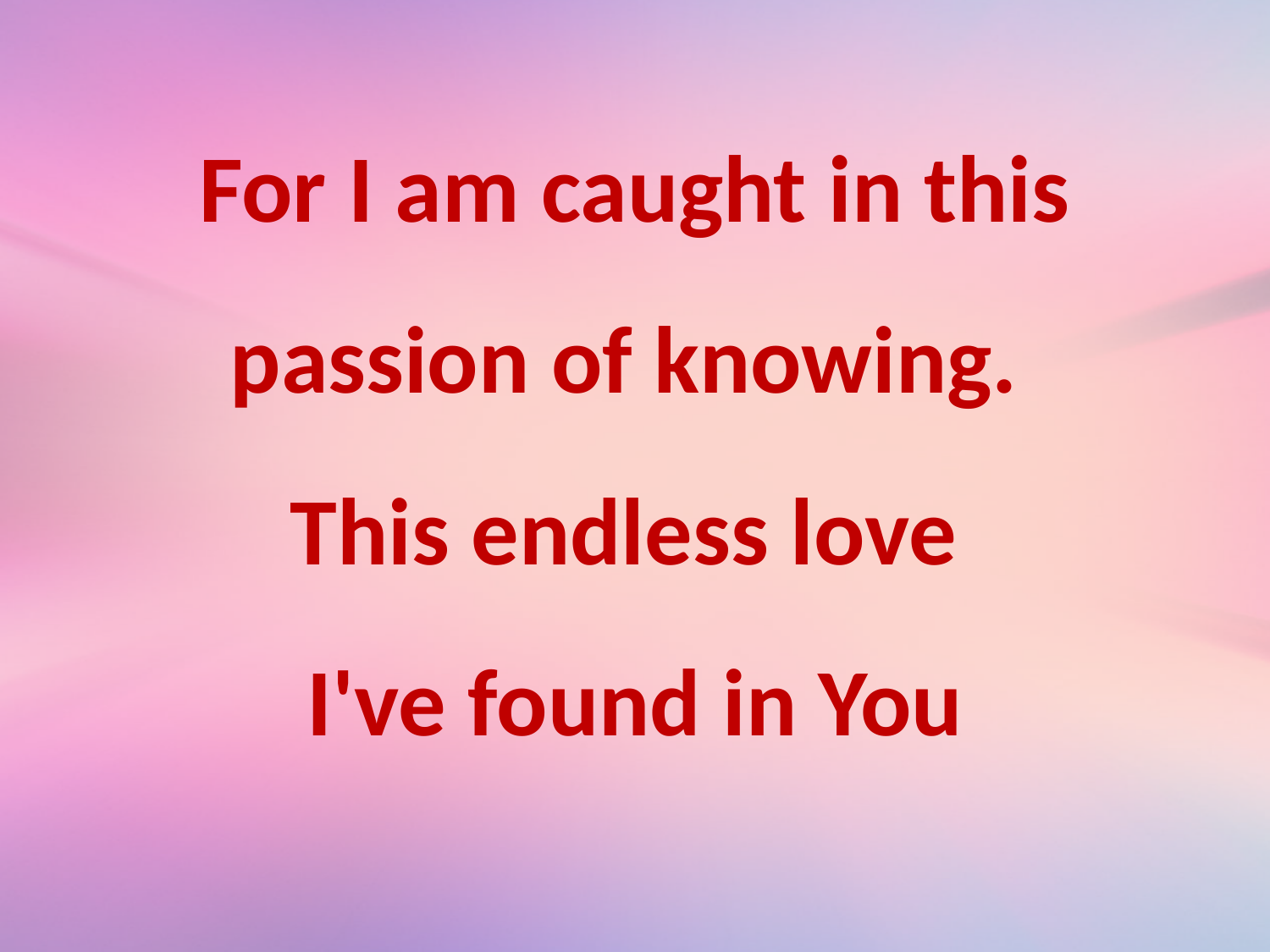

For I am caught in this passion of knowing.
This endless love
I've found in You